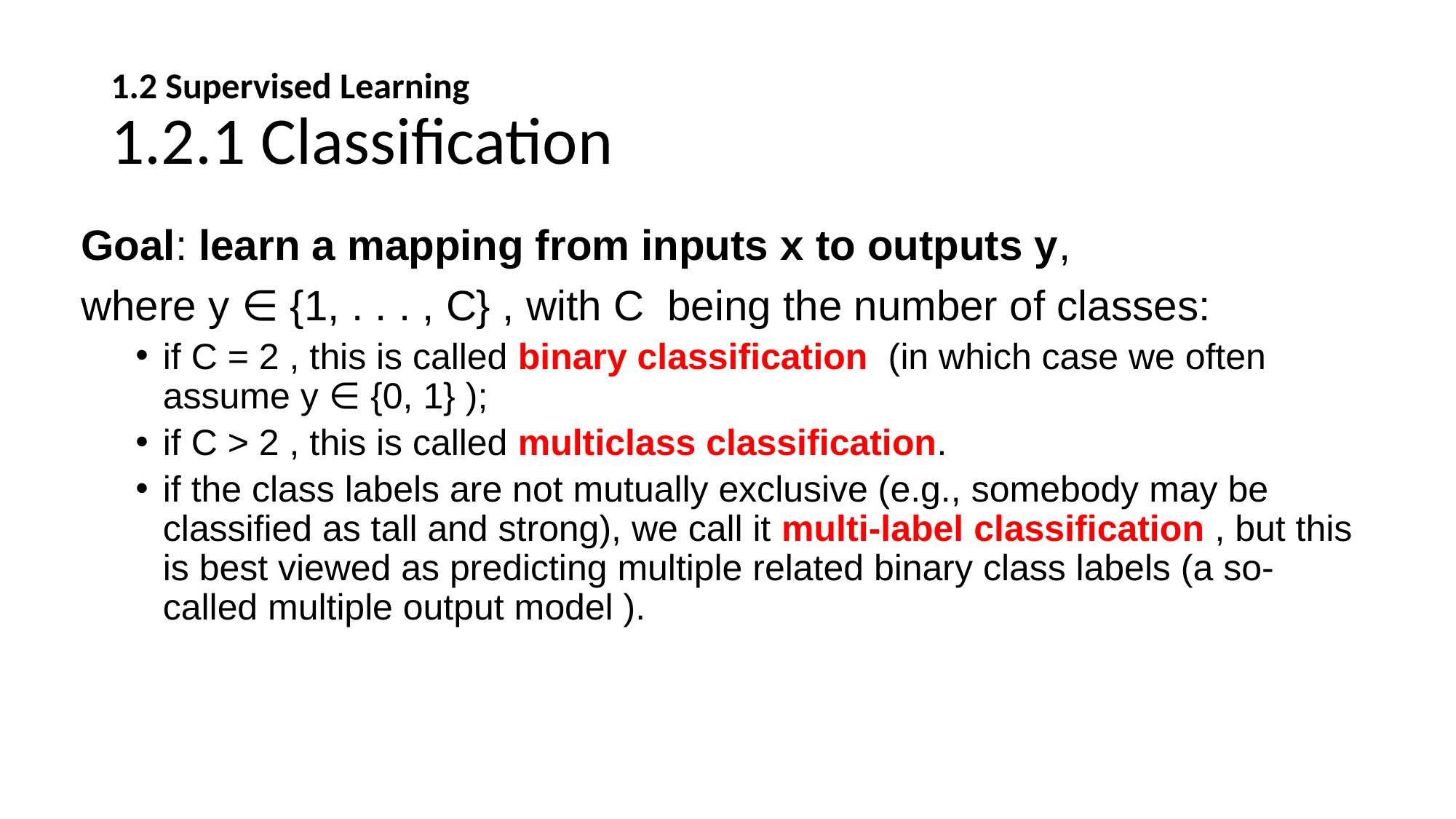

# 1.2 Supervised Learning 1.2.1 Classification
Goal: learn a mapping from inputs x to outputs y,
where y ∈ {1, . . . , C} , with C  being the number of classes:
if C = 2 , this is called binary classification  (in which case we often assume y ∈ {0, 1} );
if C > 2 , this is called multiclass classification.
if the class labels are not mutually exclusive (e.g., somebody may be classified as tall and strong), we call it multi-label classification , but this is best viewed as predicting multiple related binary class labels (a so-called multiple output model ).